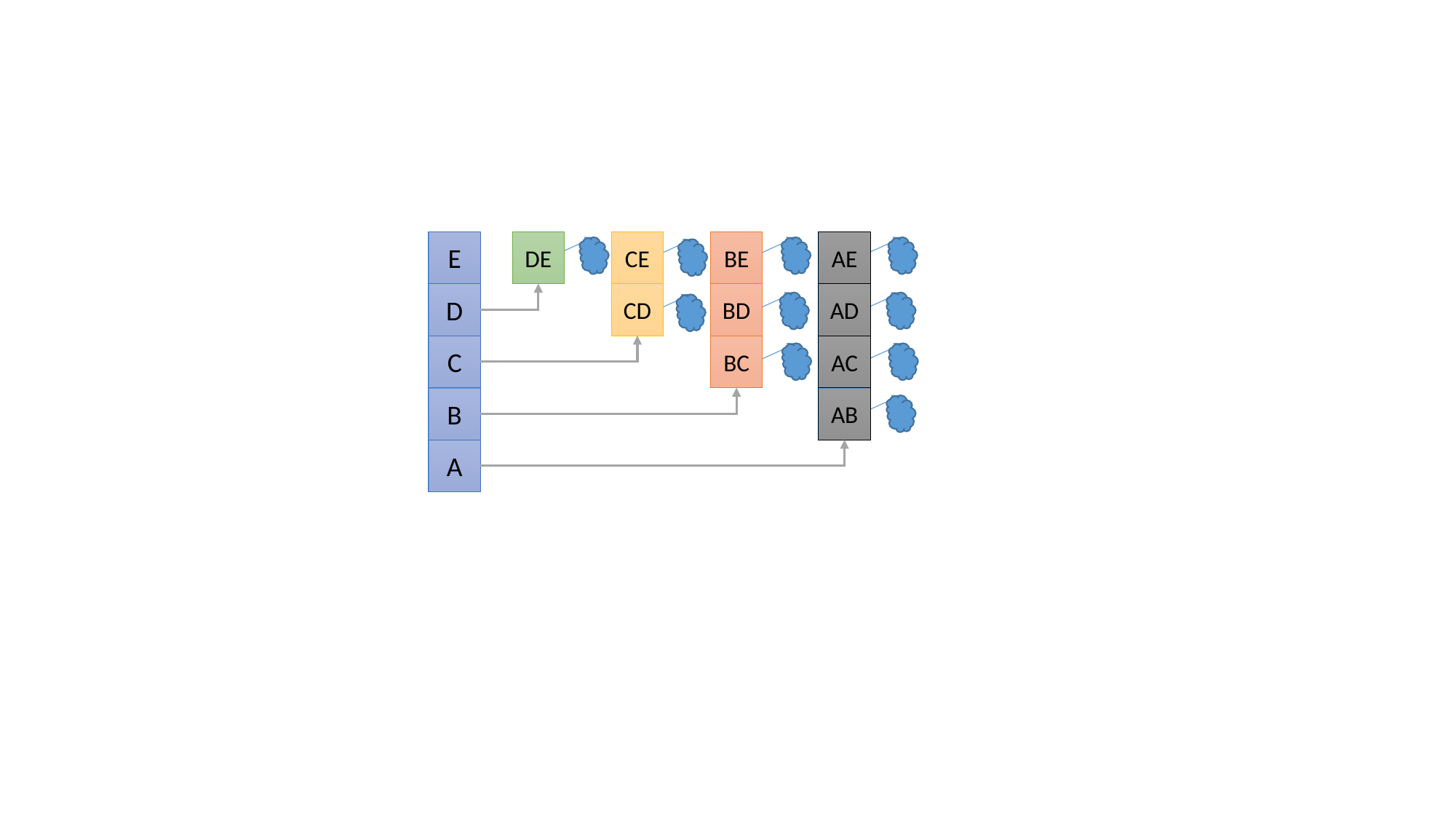

A
B
C
D
E
DE

CD
CE

BC
BD
BE

AB
AC
AD
AE